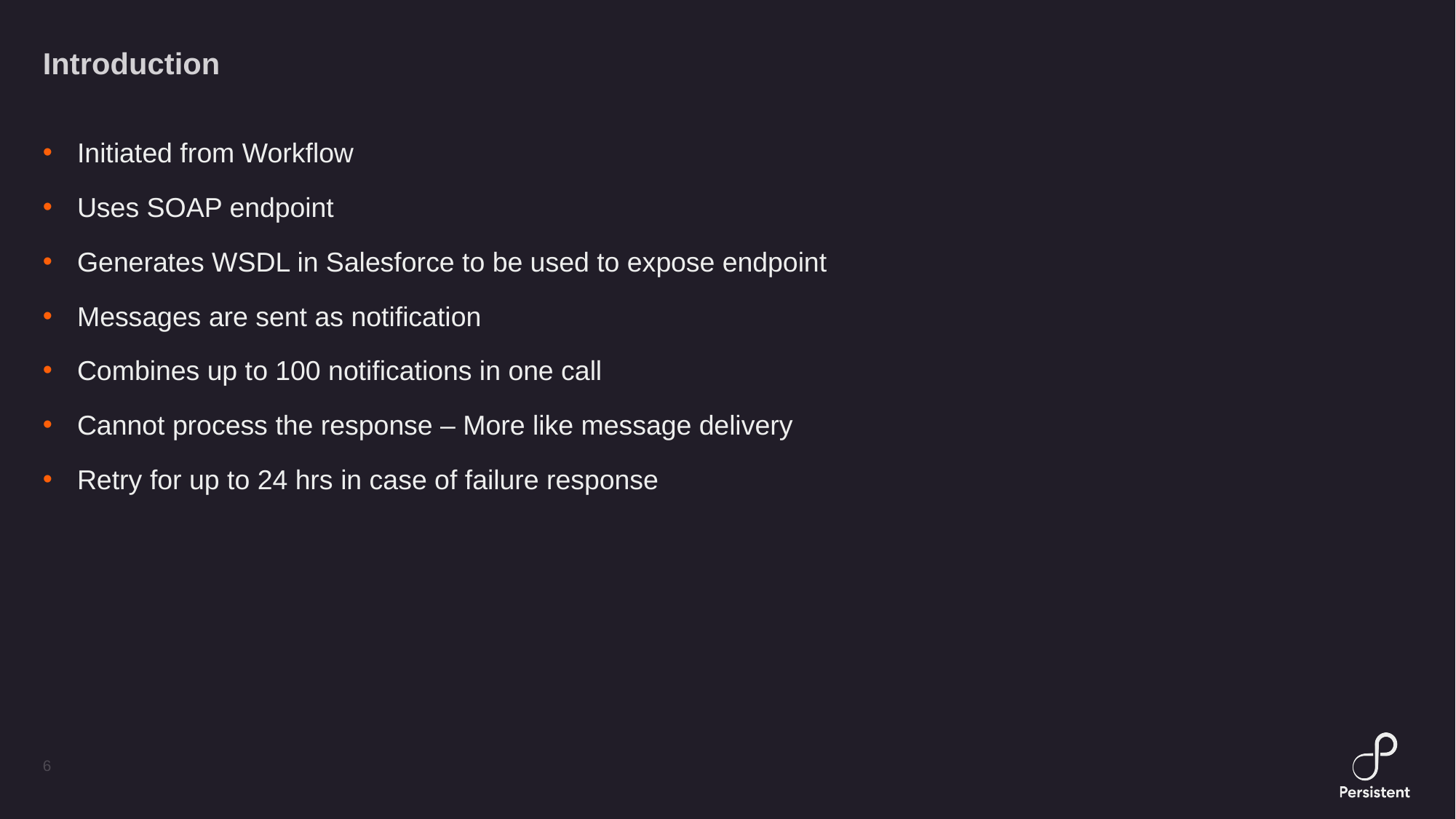

# Introduction
Initiated from Workflow
Uses SOAP endpoint
Generates WSDL in Salesforce to be used to expose endpoint
Messages are sent as notification
Combines up to 100 notifications in one call
Cannot process the response – More like message delivery
Retry for up to 24 hrs in case of failure response
6